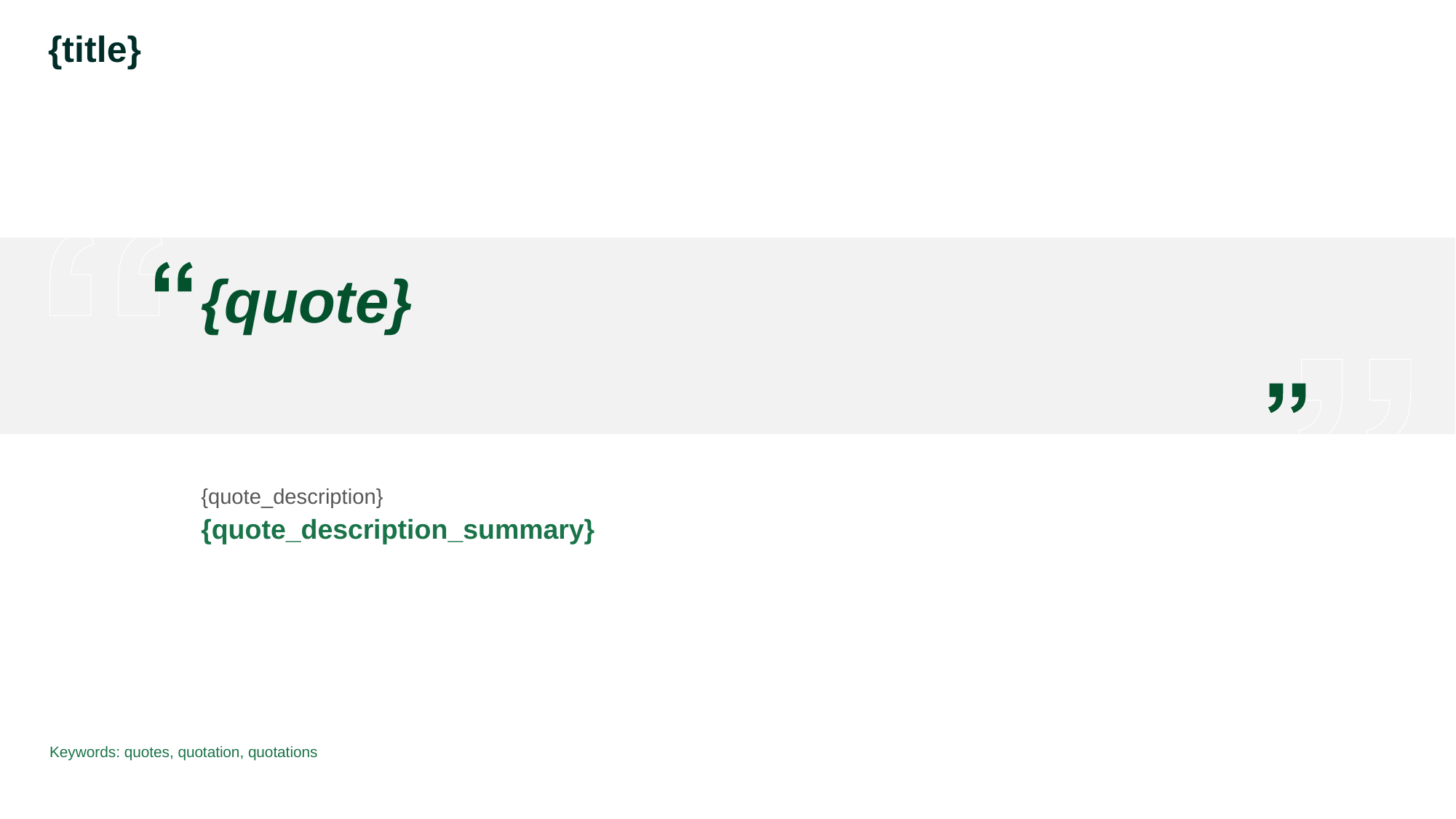

# {title}

{quote}

{quote_description}
{quote_description_summary}
Keywords: quotes, quotation, quotations